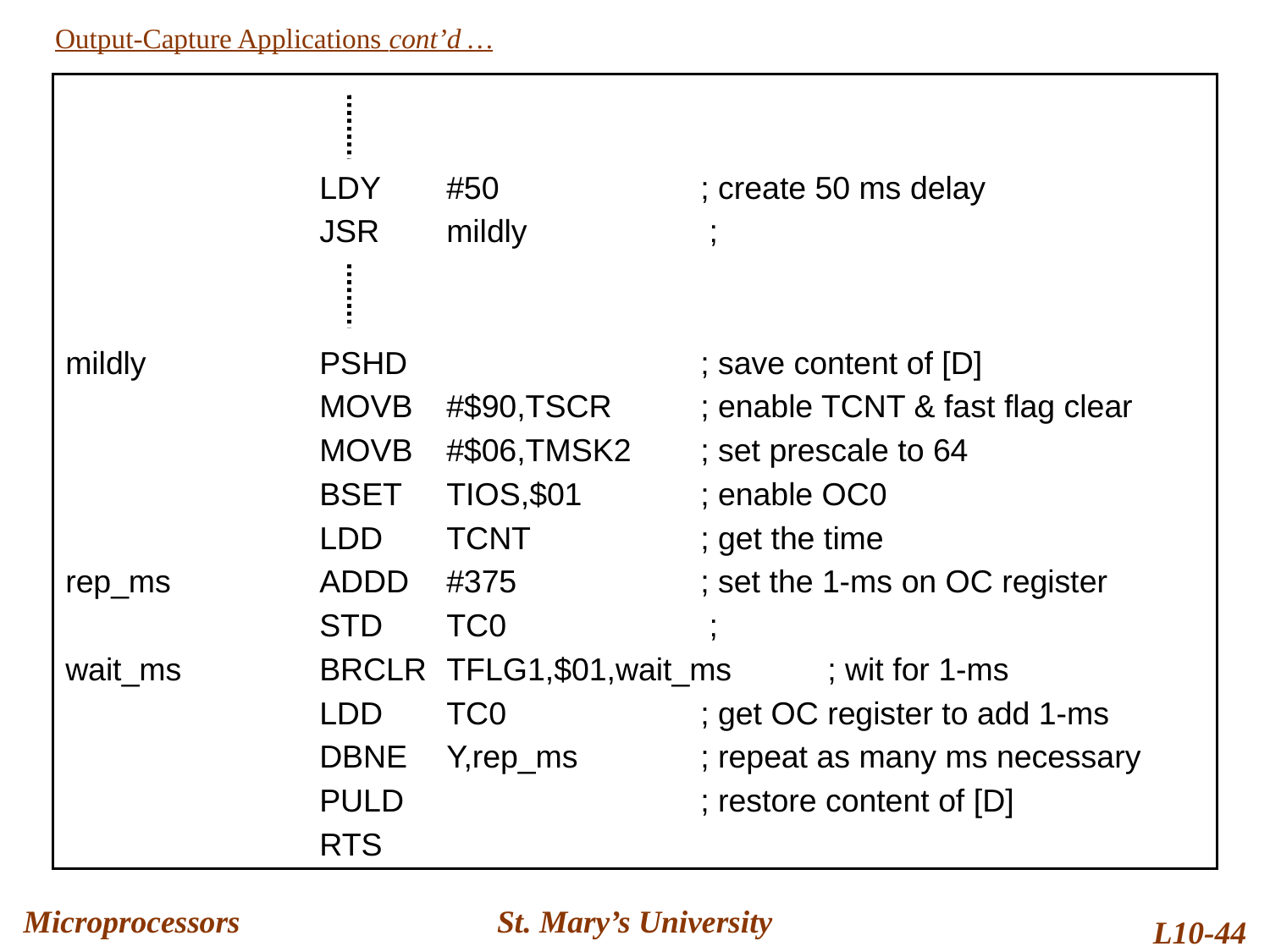

Output-Capture Applications cont’d …

		LDY	#50		; create 50 ms delay
		JSR	mildly		 ;

mildly		PSHD			; save content of [D]
		MOVB	#$90,TSCR	; enable TCNT & fast flag clear
		MOVB	#$06,TMSK2	; set prescale to 64
		BSET	TIOS,$01	; enable OC0
		LDD	TCNT		; get the time
rep_ms		ADDD	#375		; set the 1-ms on OC register
		STD	TC0		 ;
wait_ms		BRCLR	TFLG1,$01,wait_ms	; wit for 1-ms
		LDD	TC0		; get OC register to add 1-ms
		DBNE	Y,rep_ms	; repeat as many ms necessary
		PULD			; restore content of [D]
		RTS

Microprocessors
St. Mary’s University
L10-44